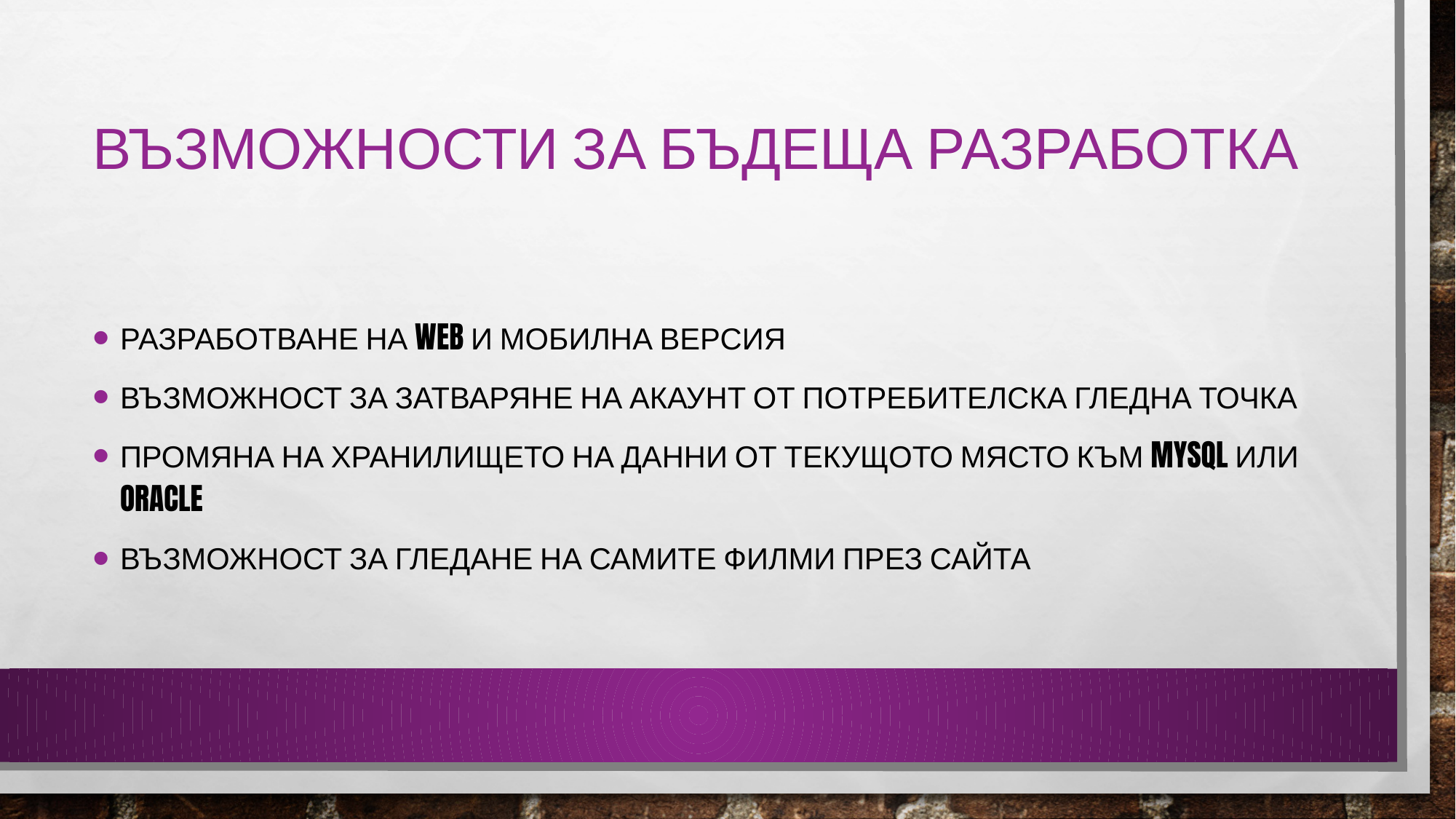

# Възможности за бъдеща разработка
Разработване на web и мобилна версия
Възможност за затваряне на акаунт от потребителска гледна точка
Промяна на хранилището на данни от текущото място към MySQL или oracle
Възможност за гледане на самите филми през сайта